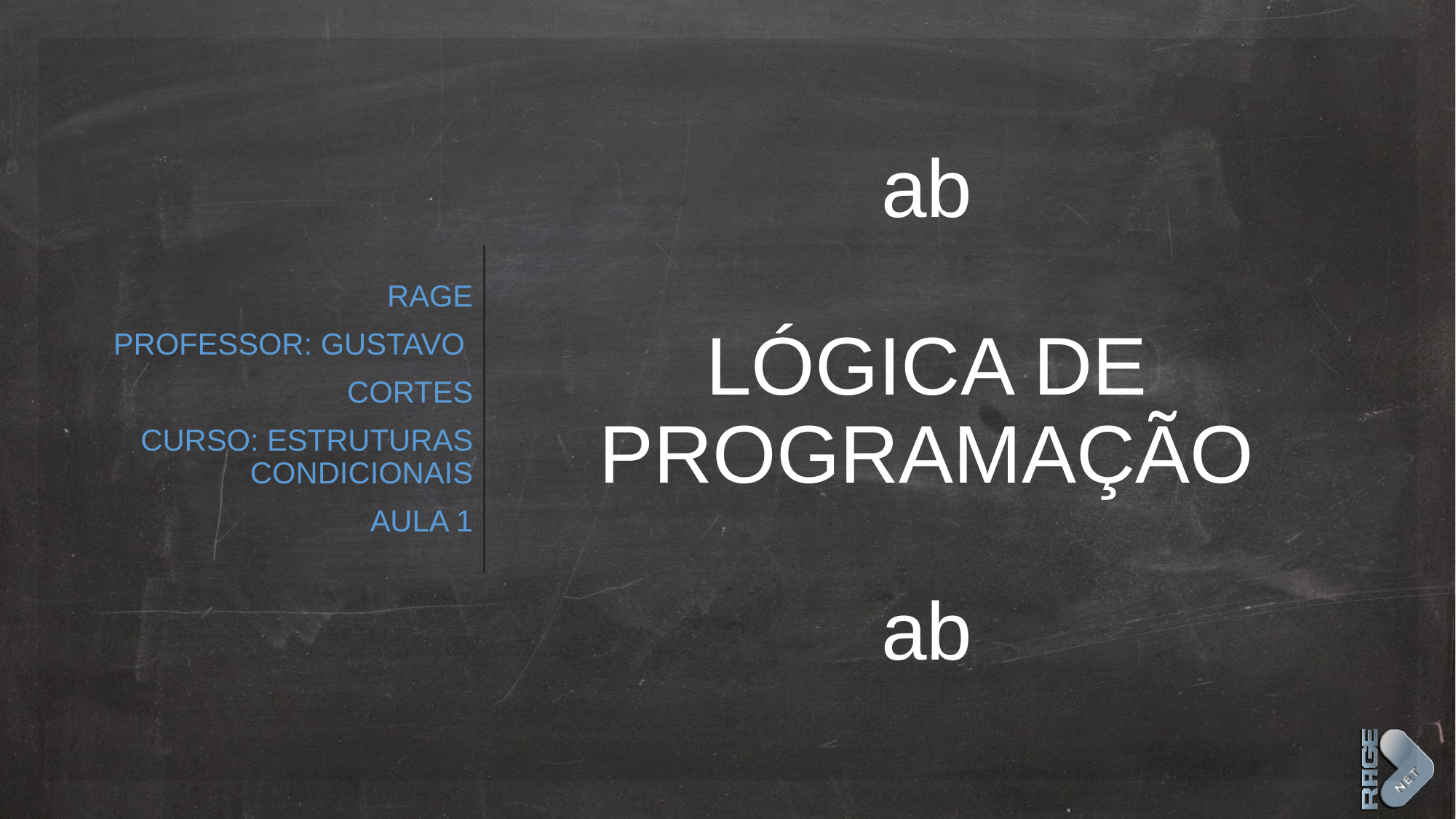

RAGE
PROFESSOR: GUSTAVO
CORTES
CURSO: ESTRUTURAS CONDICIONAIS
AULA 1
# ab LÓGICA DE PROGRAMAÇÃO ab